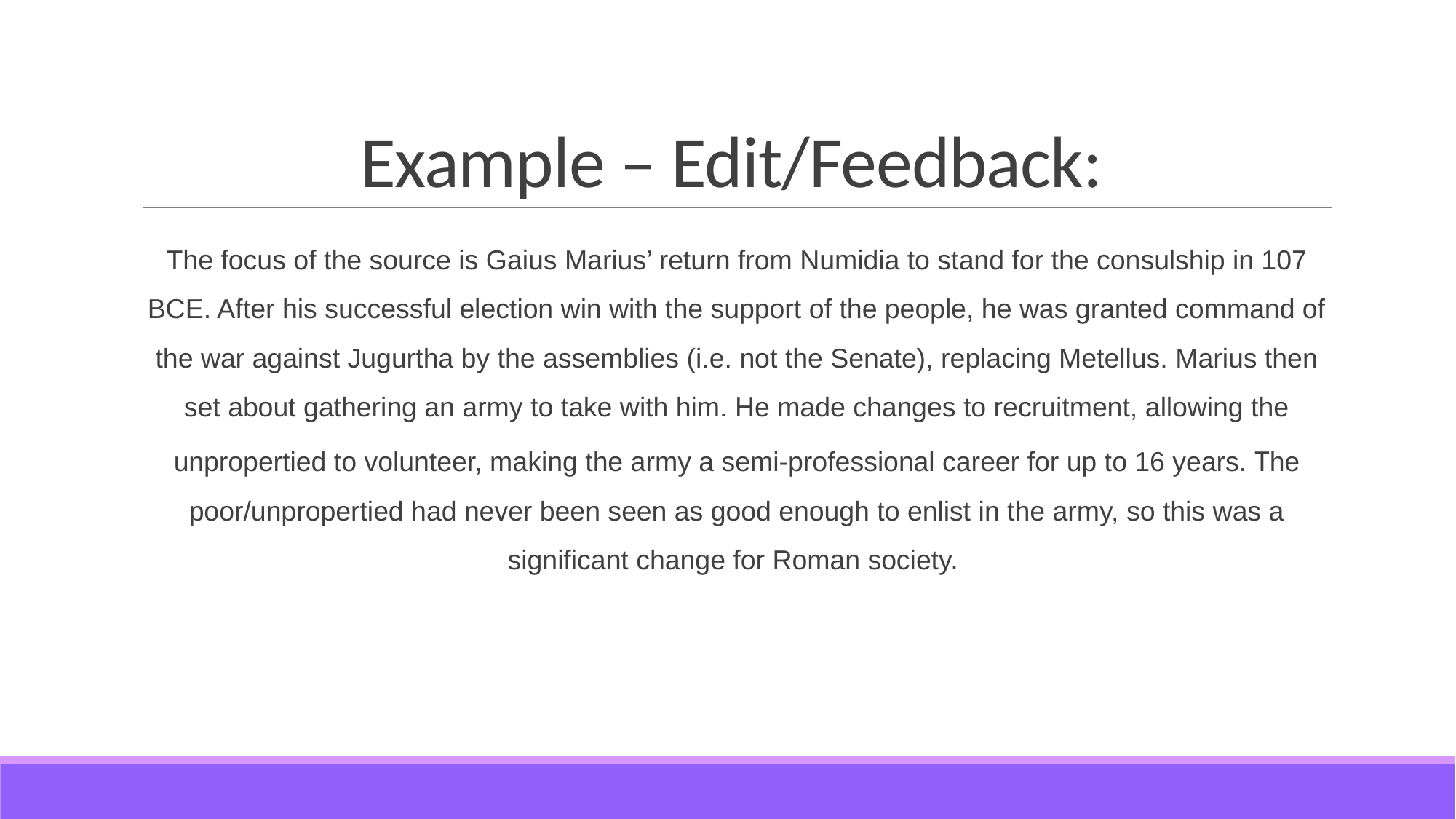

# Example – Edit/Feedback:
The focus of the source is Gaius Marius’ return from Numidia to stand for the consulship in 107 BCE. After his successful election win with the support of the people, he was granted command of the war against Jugurtha by the assemblies (i.e. not the Senate), replacing Metellus. Marius then set about gathering an army to take with him. He made changes to recruitment, allowing the unpropertied to volunteer, making the army a semi-professional career for up to 16 years. The poor/unpropertied had never been seen as good enough to enlist in the army, so this was a significant change for Roman society.